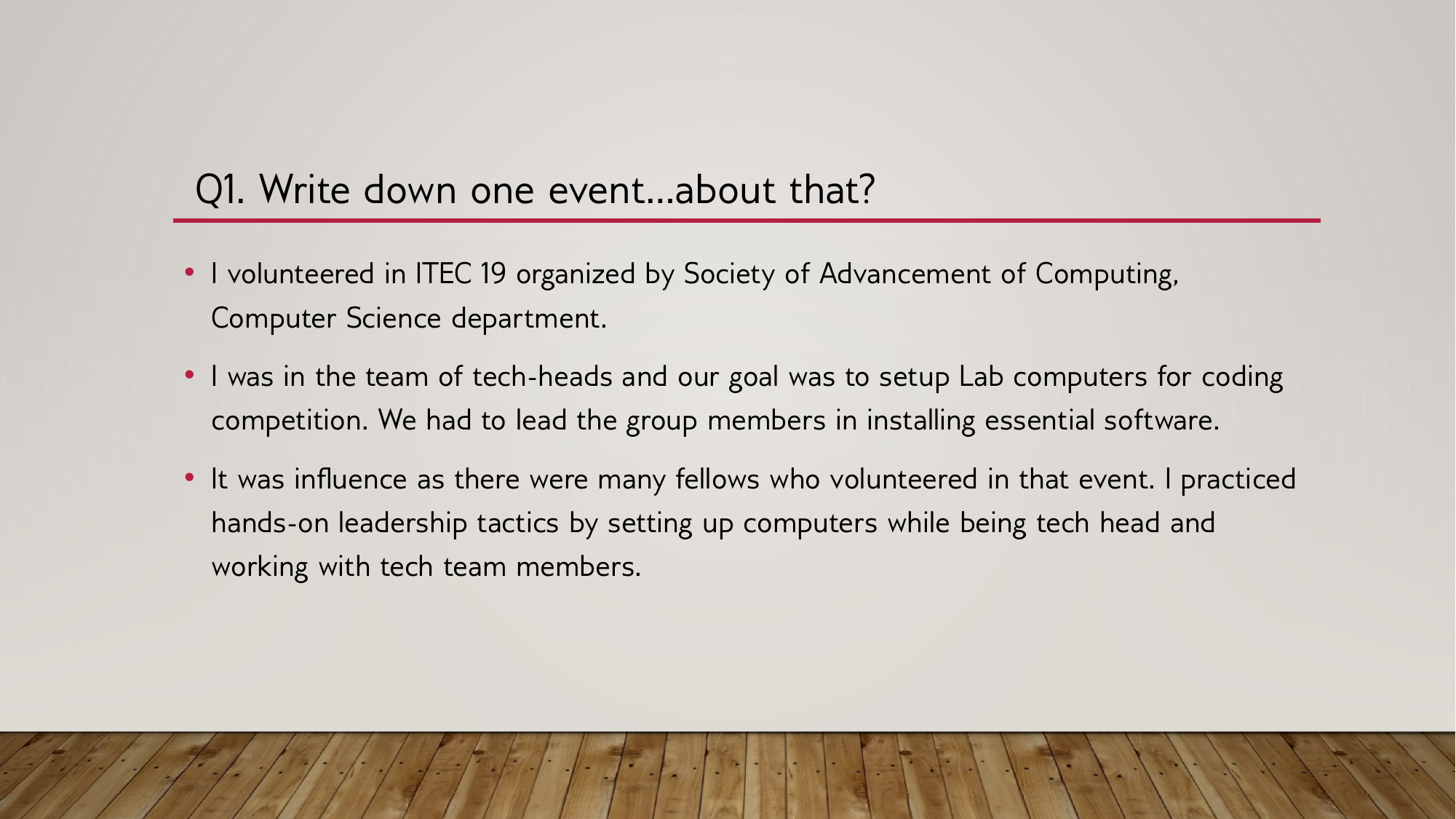

Q1. Write down one event…about that?
I volunteered in ITEC 19 organized by Society of Advancement of Computing, Computer Science department.
I was in the team of tech-heads and our goal was to setup Lab computers for coding competition. We had to lead the group members in installing essential software.
It was influence as there were many fellows who volunteered in that event. I practiced hands-on leadership tactics by setting up computers while being tech head and working with tech team members.